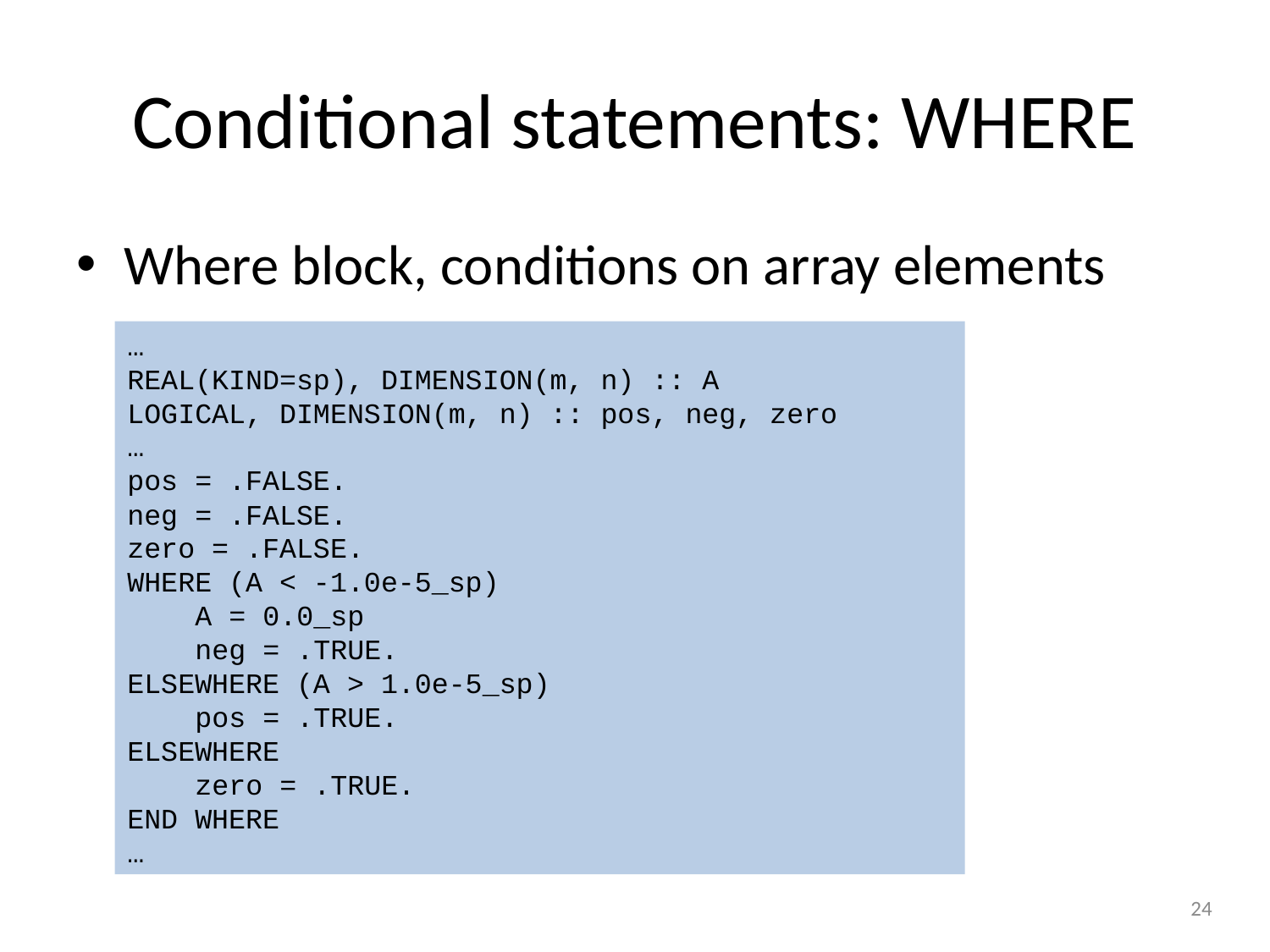

# Conditional statements: WHERE
Where block, conditions on array elements
…
REAL(KIND=sp), DIMENSION(m, n) :: A
LOGICAL, DIMENSION(m, n) :: pos, neg, zero
…
pos = .FALSE.
neg = .FALSE.
zero = .FALSE.
WHERE (A < -1.0e-5_sp)
    A = 0.0_sp
    neg = .TRUE.
ELSEWHERE (A > 1.0e-5_sp)
    pos = .TRUE.
ELSEWHERE
    zero = .TRUE.
END WHERE
…
24